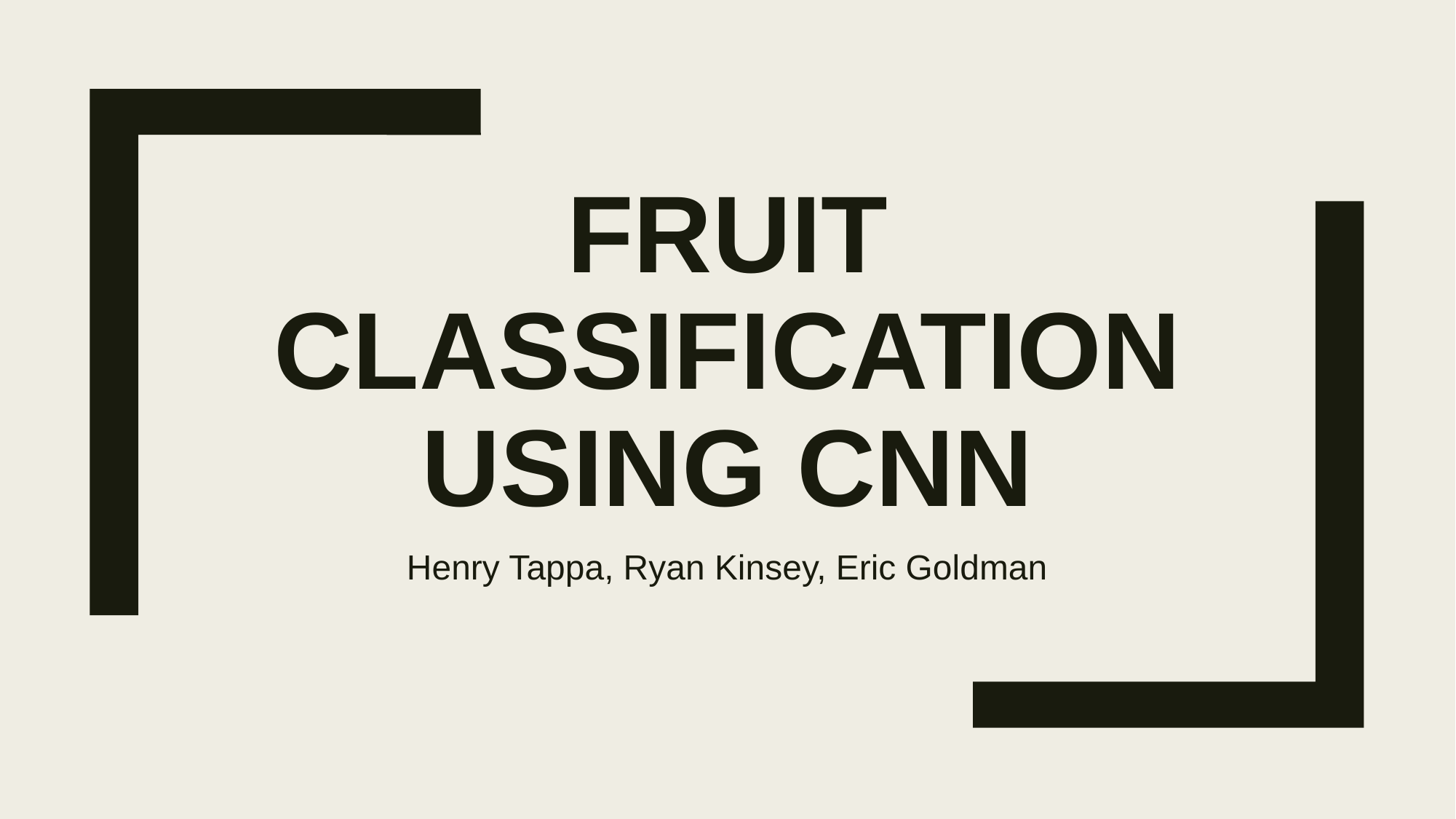

# Fruit Classification Using CNN
Henry Tappa, Ryan Kinsey, Eric Goldman